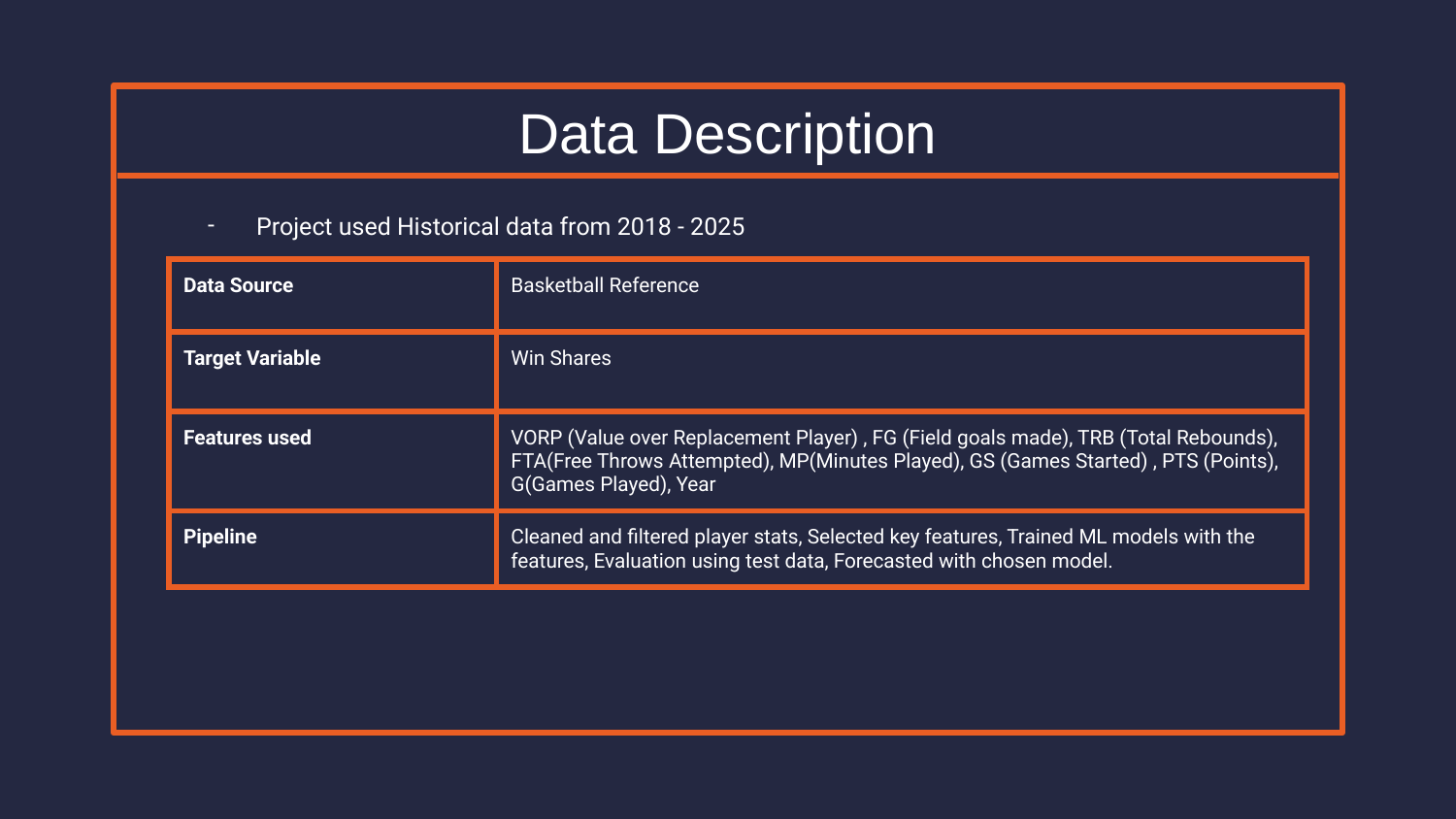

# Data Description
Project used Historical data from 2018 - 2025
| Data Source | Basketball Reference |
| --- | --- |
| Target Variable | Win Shares |
| Features used | VORP (Value over Replacement Player) , FG (Field goals made), TRB (Total Rebounds), FTA(Free Throws Attempted), MP(Minutes Played), GS (Games Started) , PTS (Points), G(Games Played), Year |
| Pipeline | Cleaned and filtered player stats, Selected key features, Trained ML models with the features, Evaluation using test data, Forecasted with chosen model. |